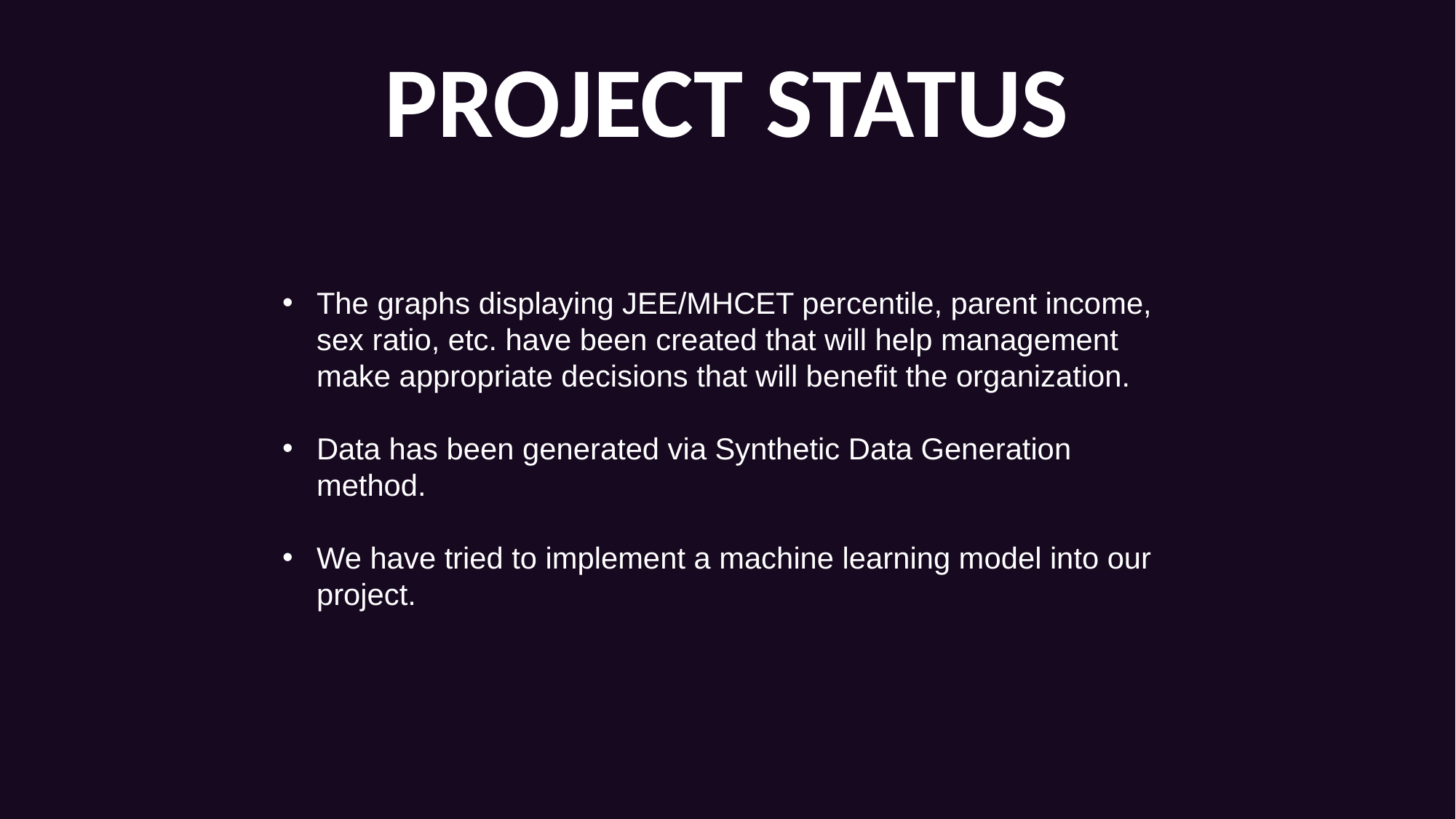

PROJECT STATUS

The graphs displaying JEE/MHCET percentile, parent income, sex ratio, etc. have been created that will help management make appropriate decisions that will benefit the organization.

Data has been generated via Synthetic Data Generation method.

We have tried to implement a machine learning model into our project.